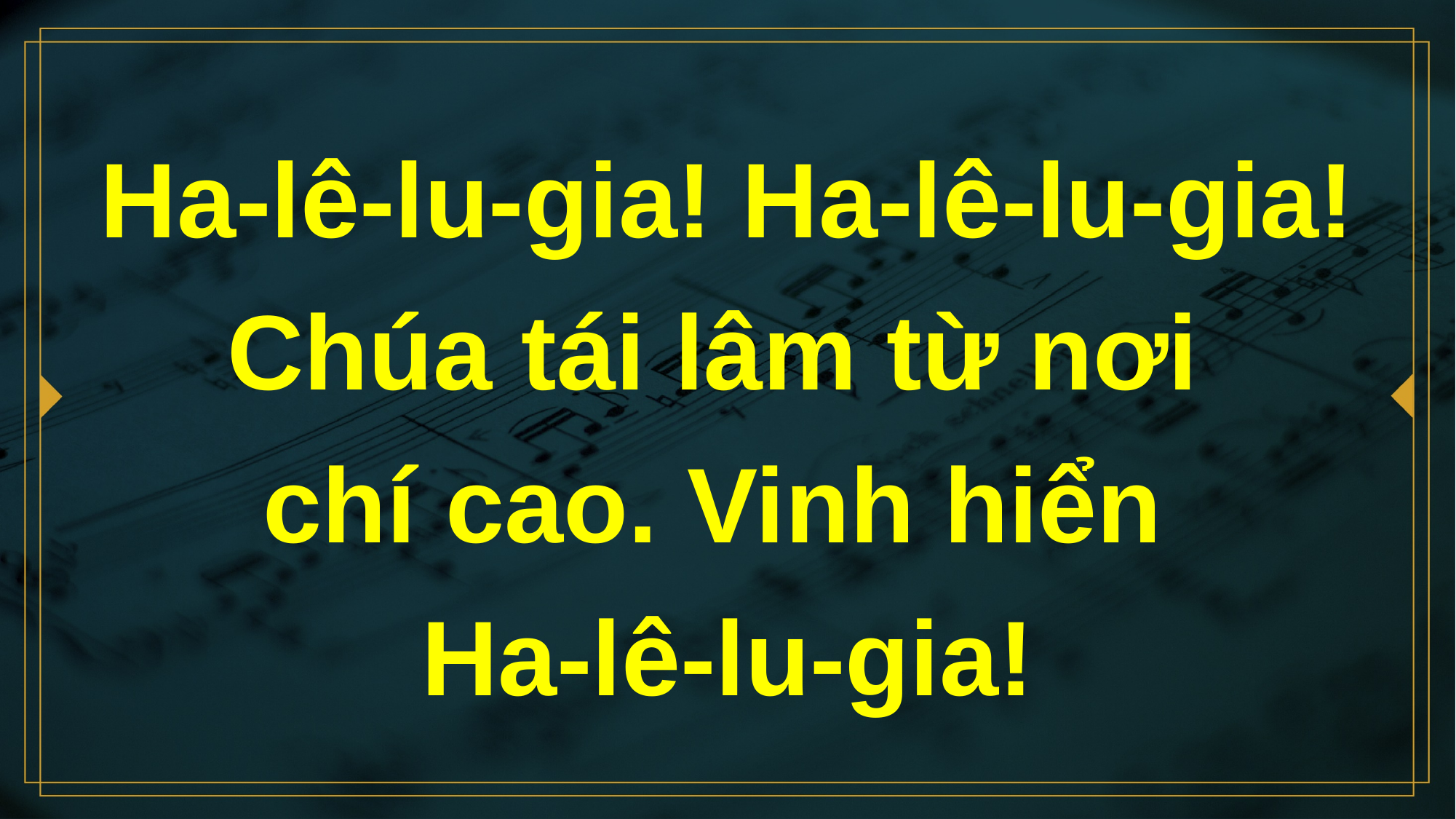

# Ha-lê-lu-gia! Ha-lê-lu-gia! Chúa tái lâm từ nơi chí cao. Vinh hiển Ha-lê-lu-gia!